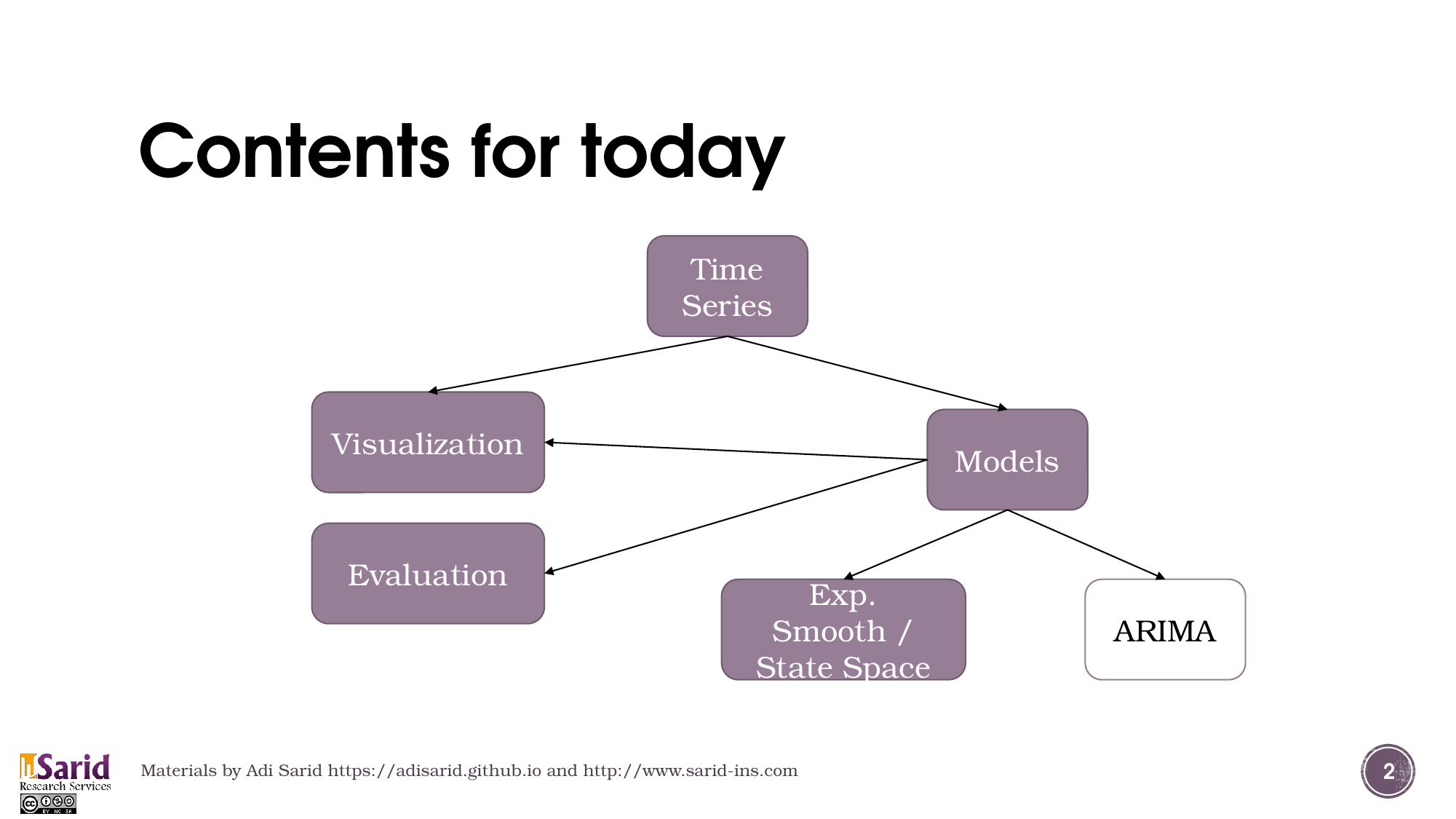

# Contents for today
Time Series
Visualization
Models
Evaluation
Exp. Smooth / State Space
ARIMA
Materials by Adi Sarid https://adisarid.github.io and http://www.sarid-ins.com
2